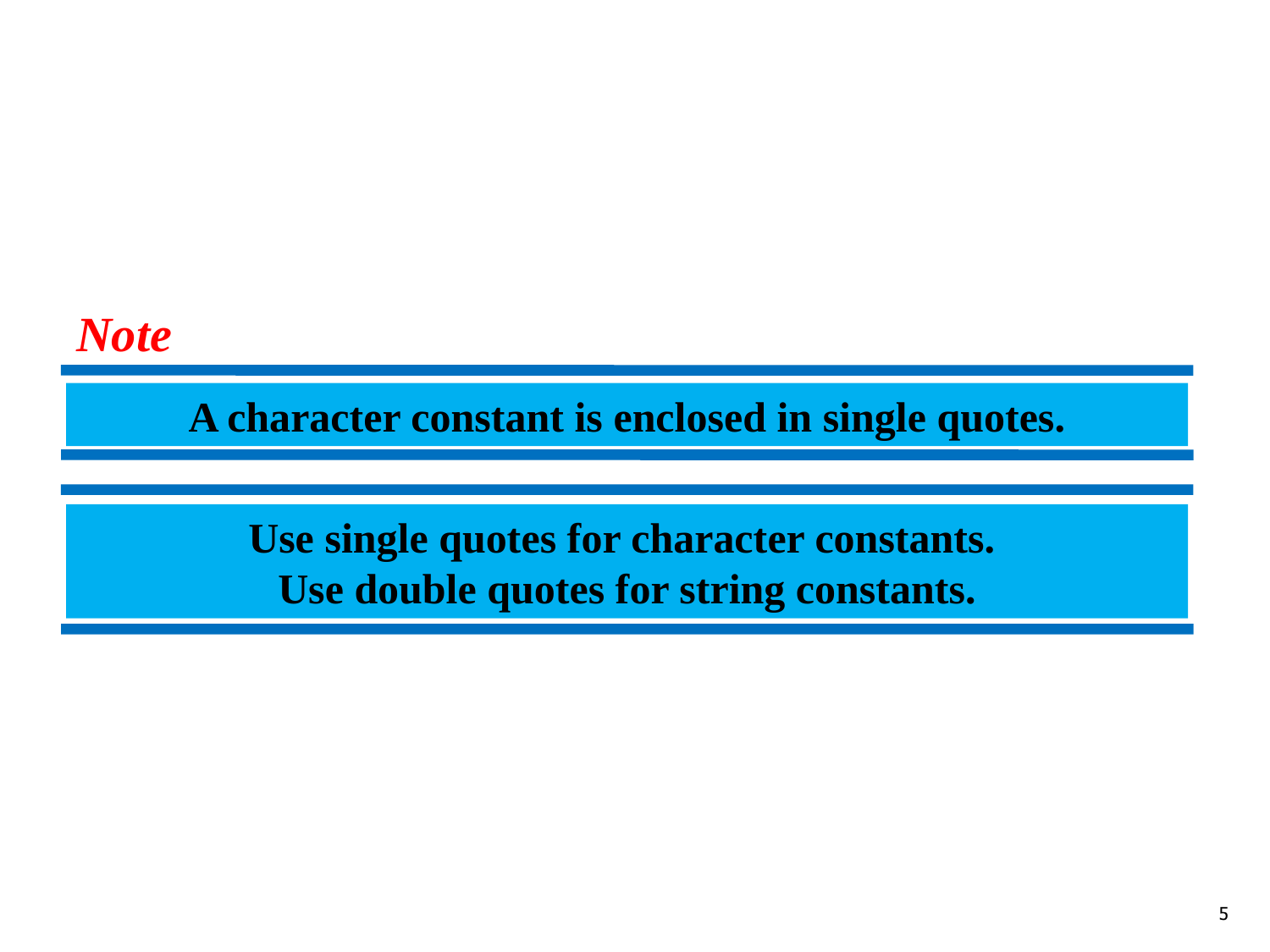

Note

A character constant is enclosed in single quotes.

Use single quotes for character constants.
Use double quotes for string constants.

5